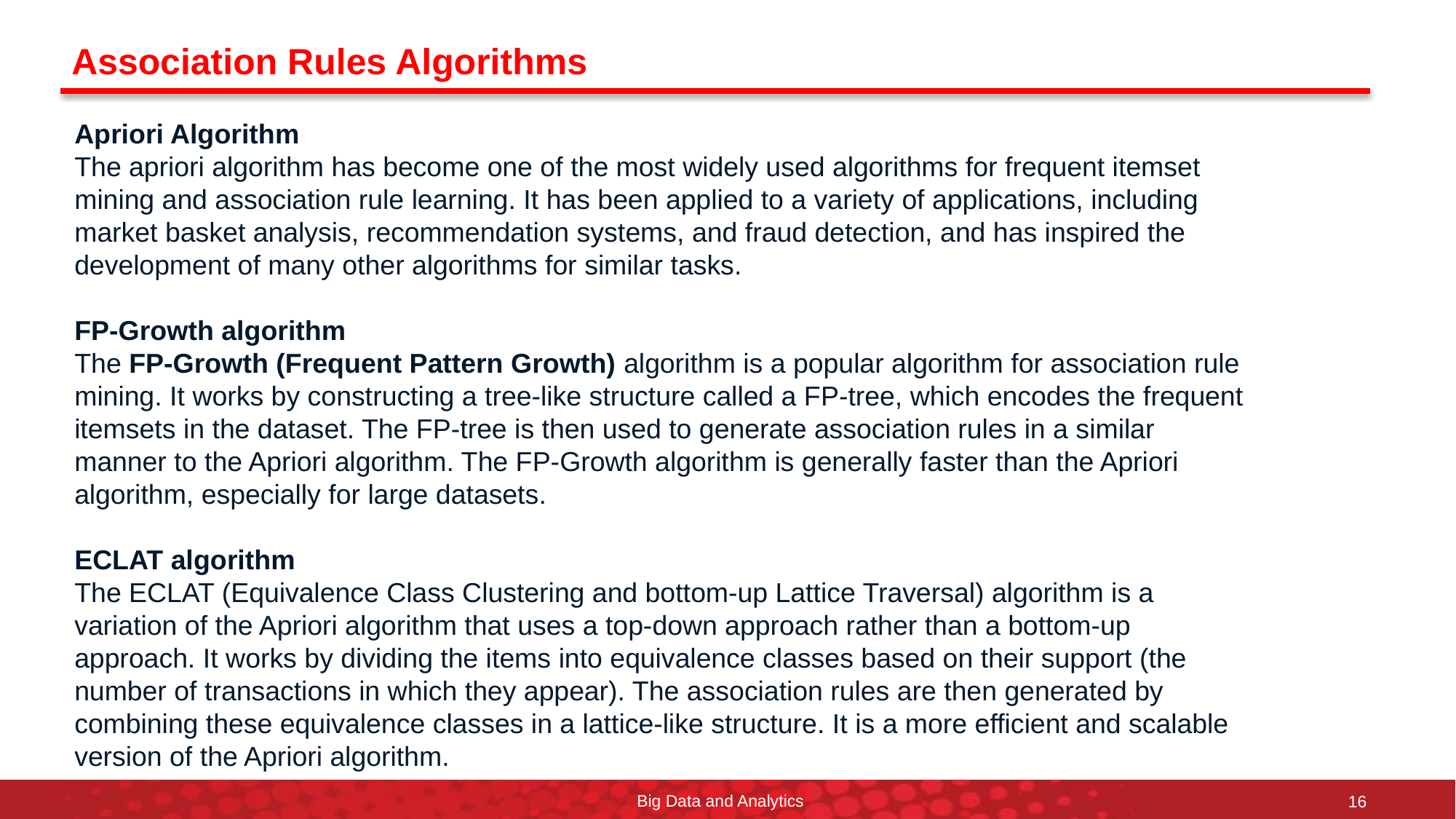

# Association Rules Algorithms
Apriori Algorithm
The apriori algorithm has become one of the most widely used algorithms for frequent itemset mining and association rule learning. It has been applied to a variety of applications, including market basket analysis, recommendation systems, and fraud detection, and has inspired the development of many other algorithms for similar tasks.

FP-Growth algorithm
The FP-Growth (Frequent Pattern Growth) algorithm is a popular algorithm for association rule mining. It works by constructing a tree-like structure called a FP-tree, which encodes the frequent itemsets in the dataset. The FP-tree is then used to generate association rules in a similar manner to the Apriori algorithm. The FP-Growth algorithm is generally faster than the Apriori algorithm, especially for large datasets.

ECLAT algorithm
The ECLAT (Equivalence Class Clustering and bottom-up Lattice Traversal) algorithm is a variation of the Apriori algorithm that uses a top-down approach rather than a bottom-up approach. It works by dividing the items into equivalence classes based on their support (the number of transactions in which they appear). The association rules are then generated by combining these equivalence classes in a lattice-like structure. It is a more efficient and scalable version of the Apriori algorithm.

Big Data and Analytics
16